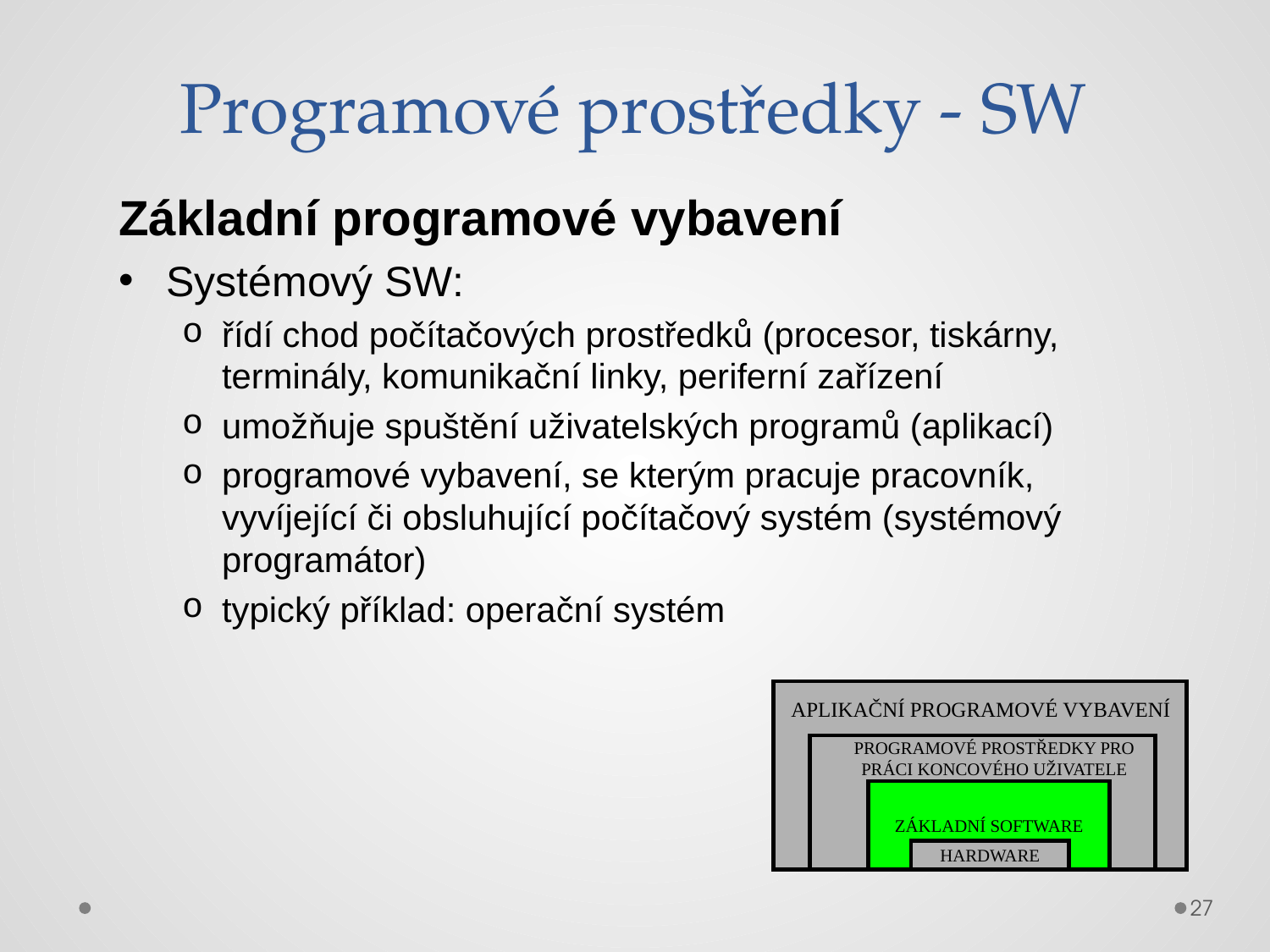

# Programové prostředky - SW
Základní programové vybavení
Systémový SW:
řídí chod počítačových prostředků (procesor, tiskárny, terminály, komunikační linky, periferní zařízení
umožňuje spuštění uživatelských programů (aplikací)
programové vybavení, se kterým pracuje pracovník, vyvíjející či obsluhující počítačový systém (systémový programátor)
typický příklad: operační systém

APLIKAČNÍ PROGRAMOVÉ VYBAVENÍ
PROGRAMOVÉ PROSTŘEDKY PRO PRÁCI KONCOVÉHO UŽIVATELE

ZÁKLADNÍ SOFTWARE
HARDWARE
27